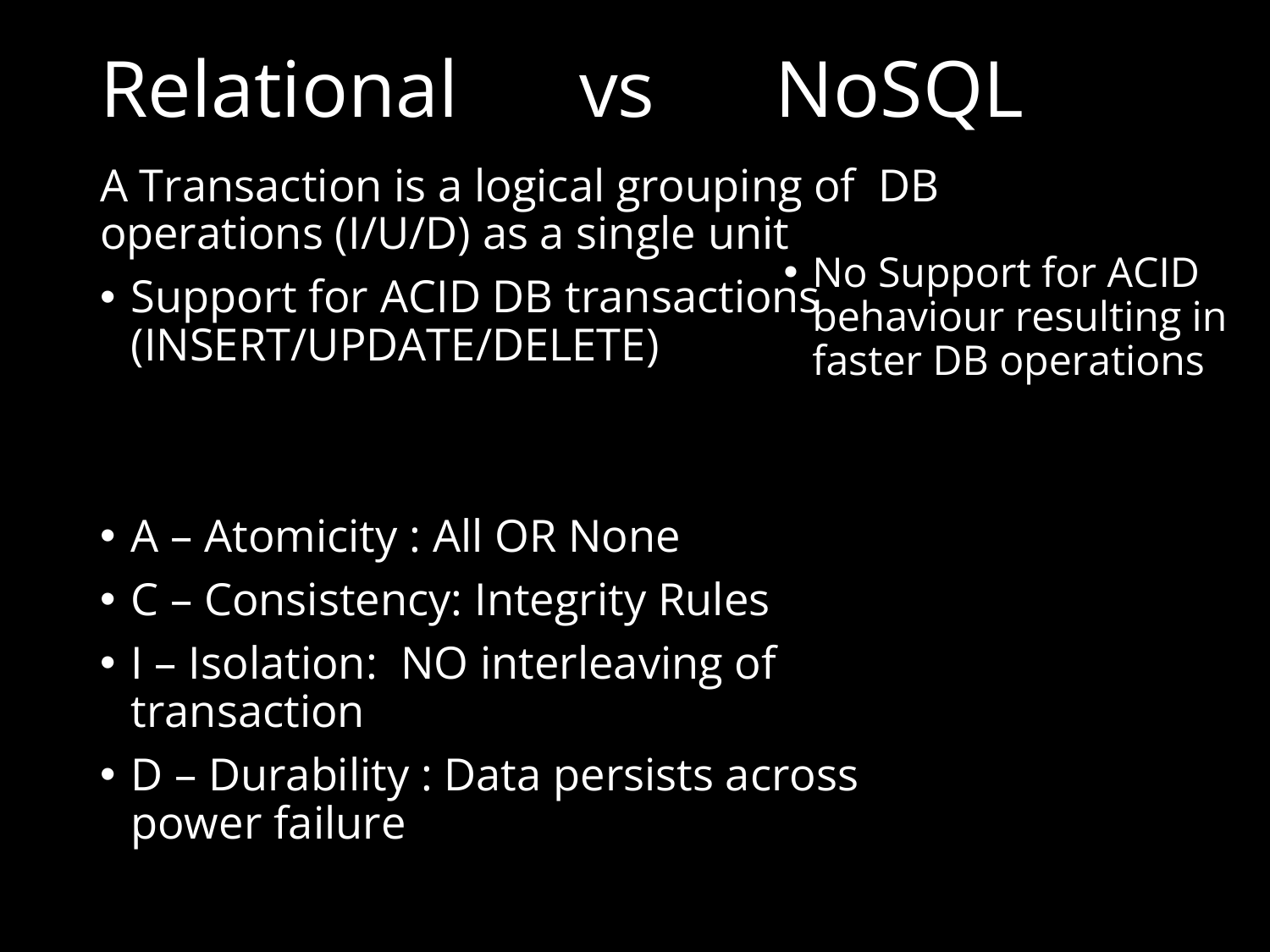

# Relational      vs      NoSQL
A Transaction is a logical grouping of  DB operations (I/U/D) as a single unit
Support for ACID DB transactions (INSERT/UPDATE/DELETE)

A – Atomicity : All OR None
C – Consistency: Integrity Rules
I – Isolation:  NO interleaving of transaction
D – Durability : Data persists across power failure

No Support for ACID behaviour resulting in faster DB operations